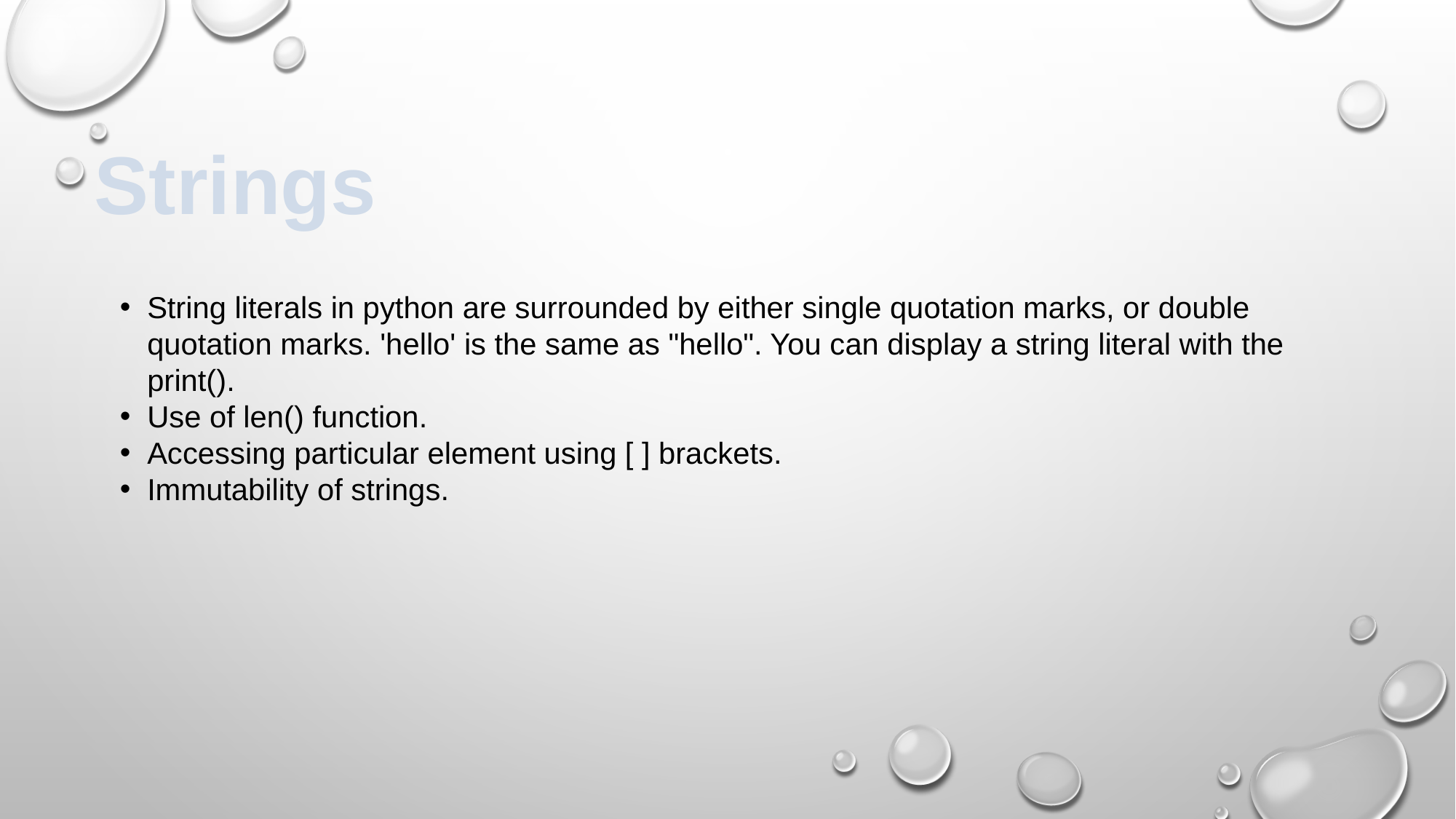

Strings
String literals in python are surrounded by either single quotation marks, or double quotation marks. 'hello' is the same as "hello". You can display a string literal with the print().
Use of len() function.
Accessing particular element using [ ] brackets.
Immutability of strings.